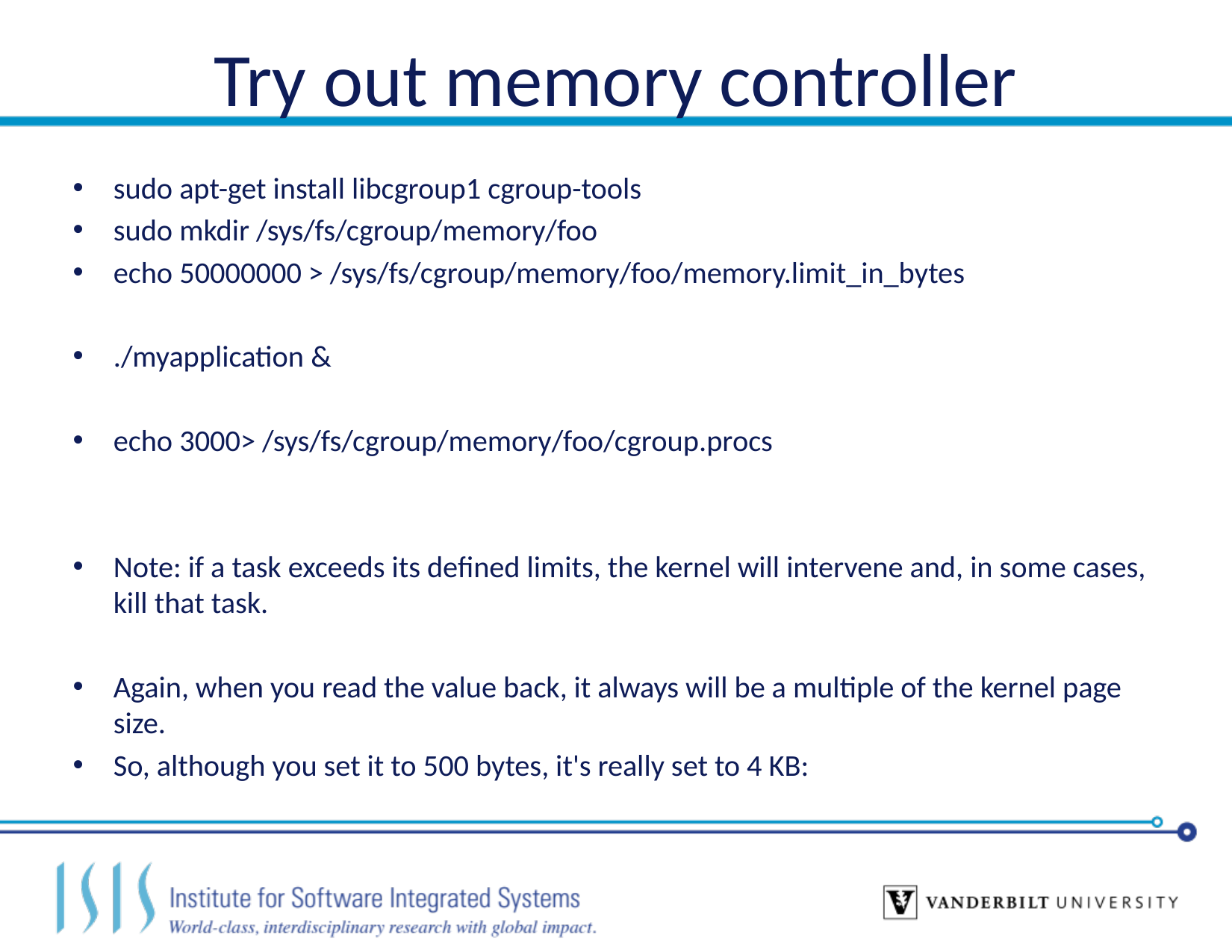

# Try out memory controller
sudo apt-get install libcgroup1 cgroup-tools
sudo mkdir /sys/fs/cgroup/memory/foo
echo 50000000 > /sys/fs/cgroup/memory/foo/memory.limit_in_bytes

./myapplication &

echo 3000> /sys/fs/cgroup/memory/foo/cgroup.procs

Note: if a task exceeds its defined limits, the kernel will intervene and, in some cases, kill that task.

Again, when you read the value back, it always will be a multiple of the kernel page size.
So, although you set it to 500 bytes, it's really set to 4 KB: